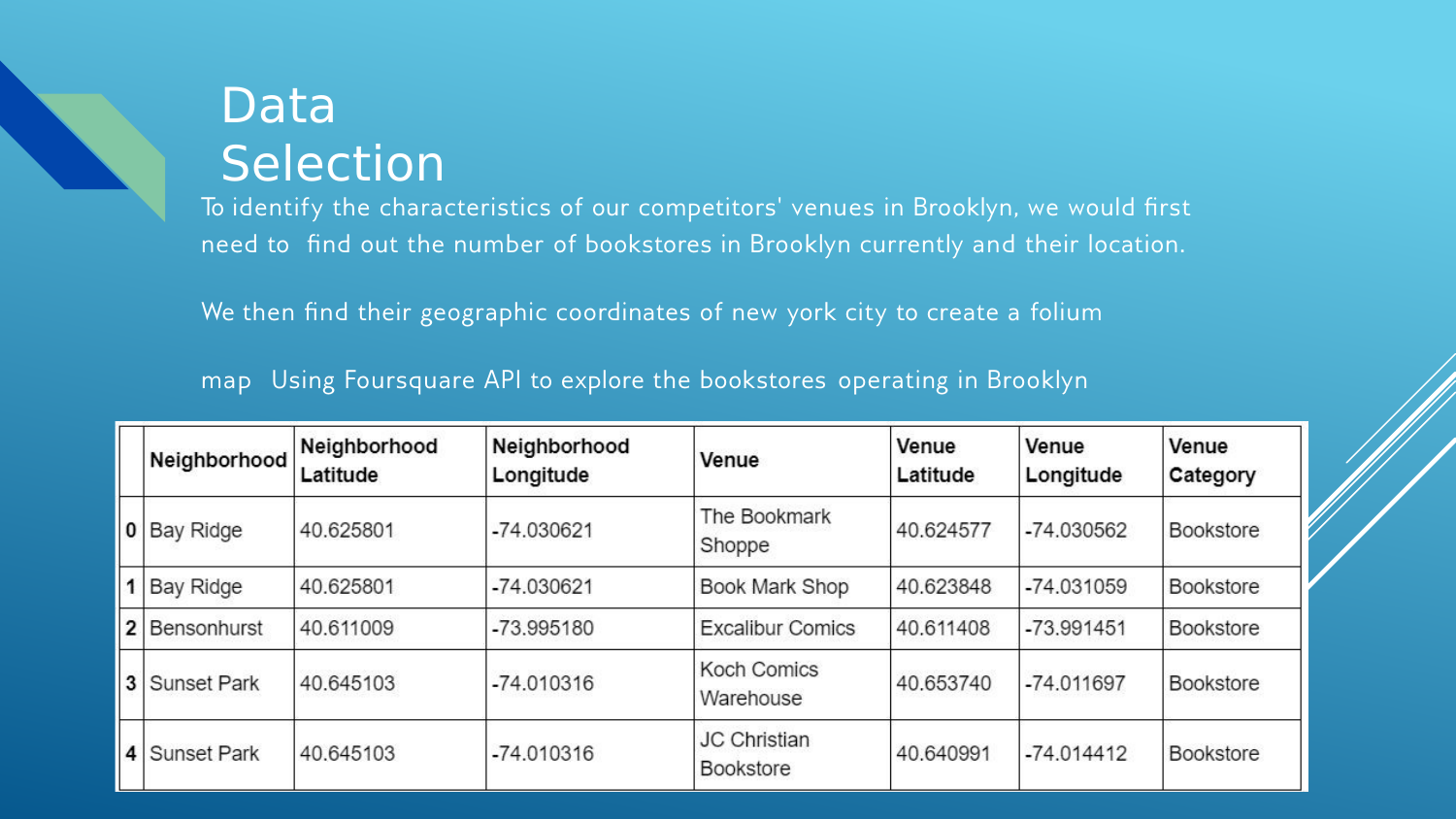

Data Selection
To identify the characteristics of our competitors' venues in Brooklyn, we would ﬁrst need to  ﬁnd out the number of bookstores in Brooklyn currently and their location.
We then ﬁnd their geographic coordinates of new york city to create a folium map  Using Foursquare API to explore the bookstores operating in Brooklyn area
#